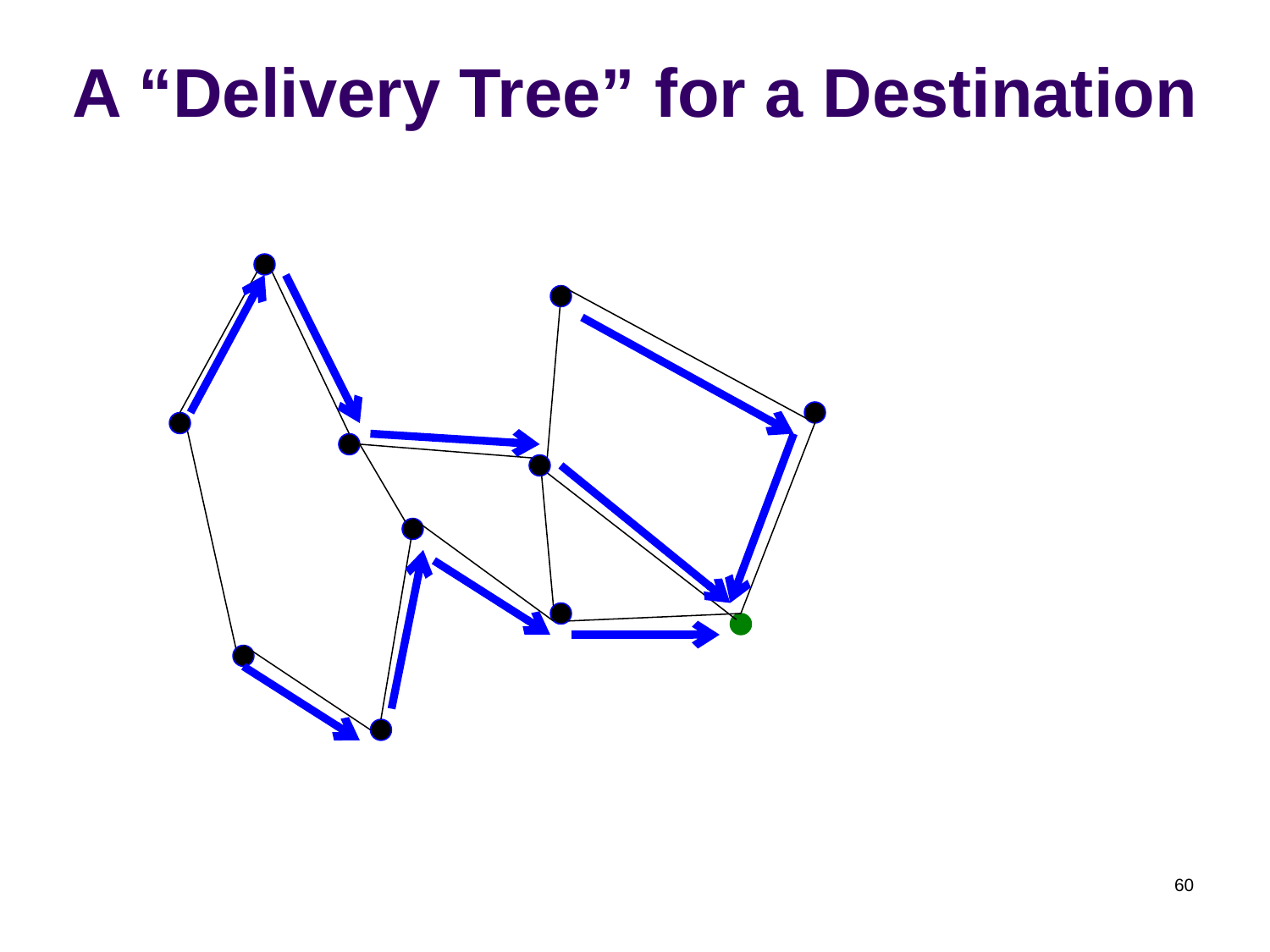

# A “Delivery Tree” for a Destination

60